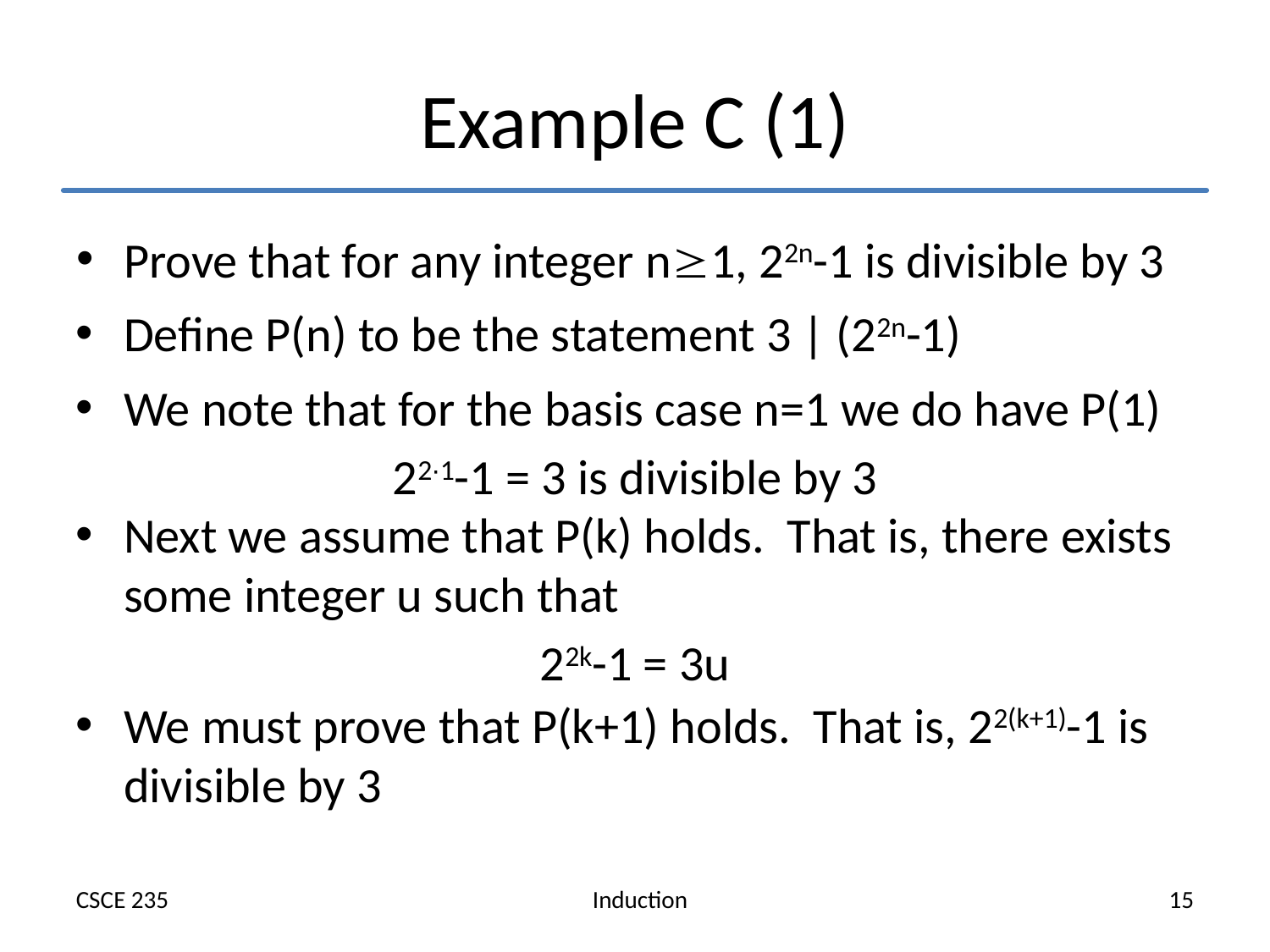

# Example C (1)
Prove that for any integer n≥1, 22n-1 is divisible by 3
Define P(n) to be the statement 3 | (22n-1)
We note that for the basis case n=1 we do have P(1)
22∙1-1 = 3 is divisible by 3
Next we assume that P(k) holds.  That is, there exists some integer u such that
22k-1 = 3u
We must prove that P(k+1) holds.  That is, 22(k+1)-1 is divisible by 3